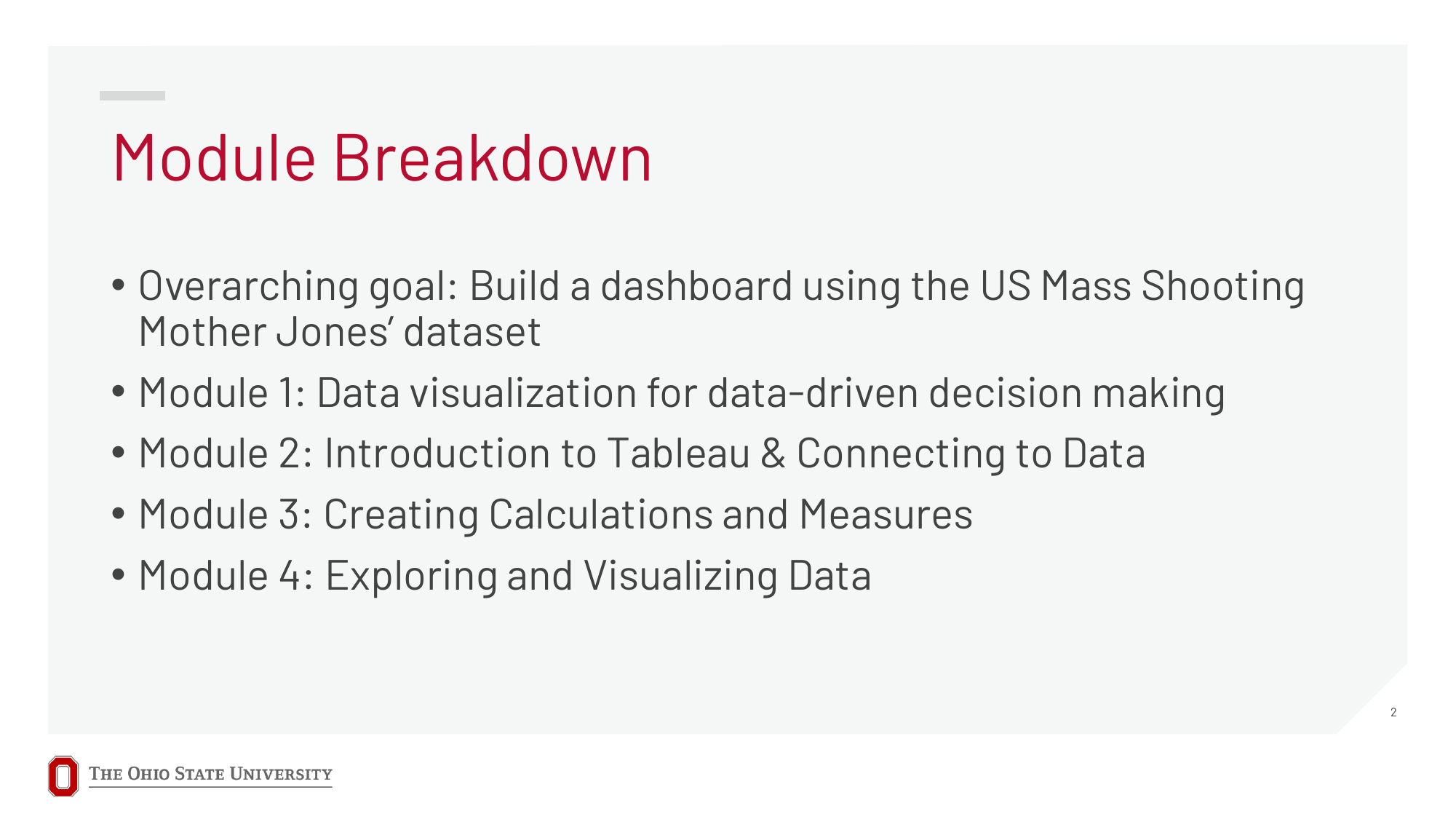

# Module Breakdown
Overarching goal: Build a dashboard using the US Mass Shooting Mother Jones’ dataset
Module 1: Data visualization for data-driven decision making
Module 2: Introduction to Tableau & Connecting to Data
Module 3: Creating Calculations and Measures
Module 4: Exploring and Visualizing Data
2